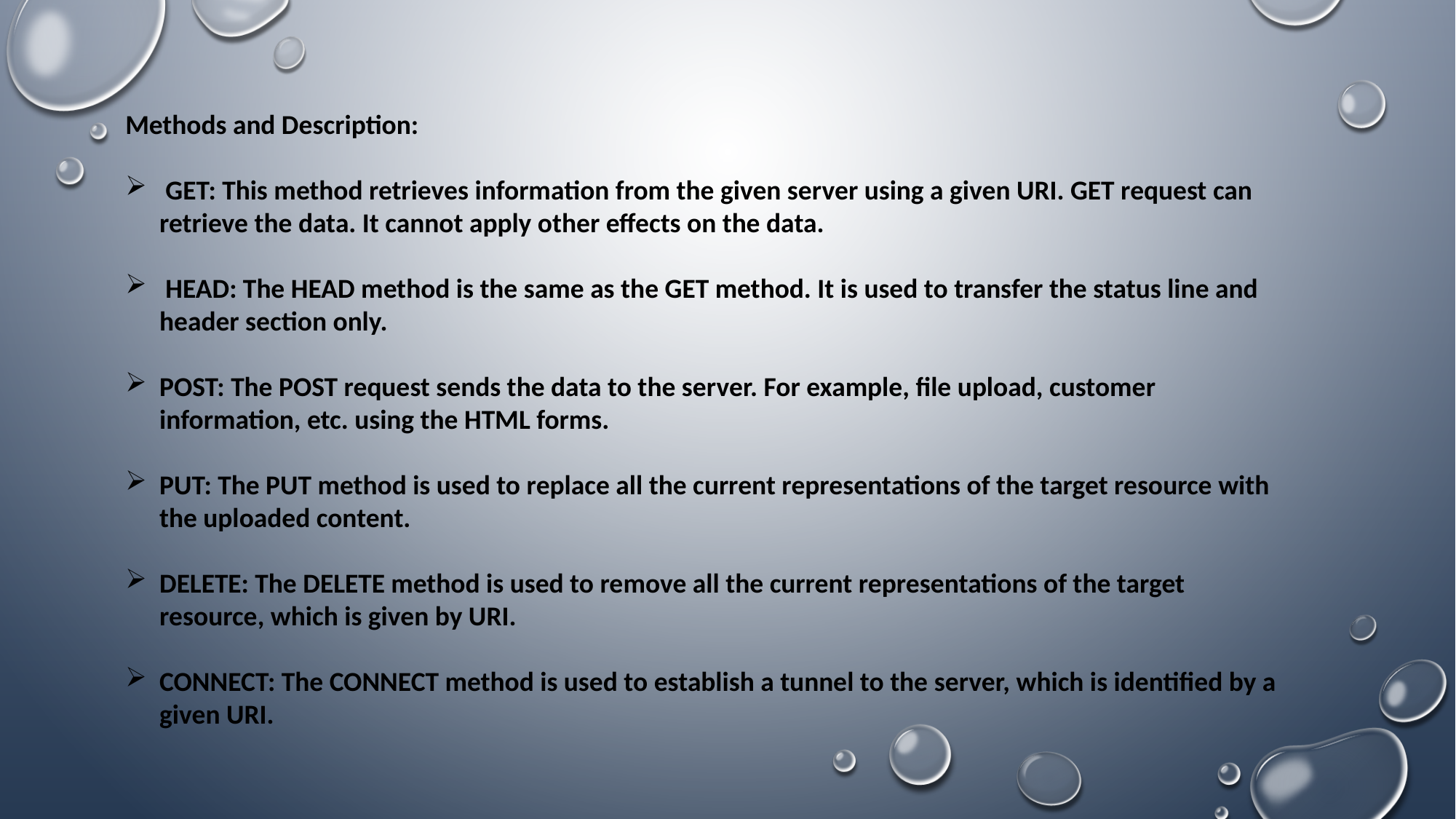

Methods and Description:

 GET: This method retrieves information from the given server using a given URI. GET request can retrieve the data. It cannot apply other effects on the data.

 HEAD: The HEAD method is the same as the GET method. It is used to transfer the status line and header section only.

POST: The POST request sends the data to the server. For example, file upload, customer information, etc. using the HTML forms.

PUT: The PUT method is used to replace all the current representations of the target resource with the uploaded content.

DELETE: The DELETE method is used to remove all the current representations of the target resource, which is given by URI.

CONNECT: The CONNECT method is used to establish a tunnel to the server, which is identified by a given URI.